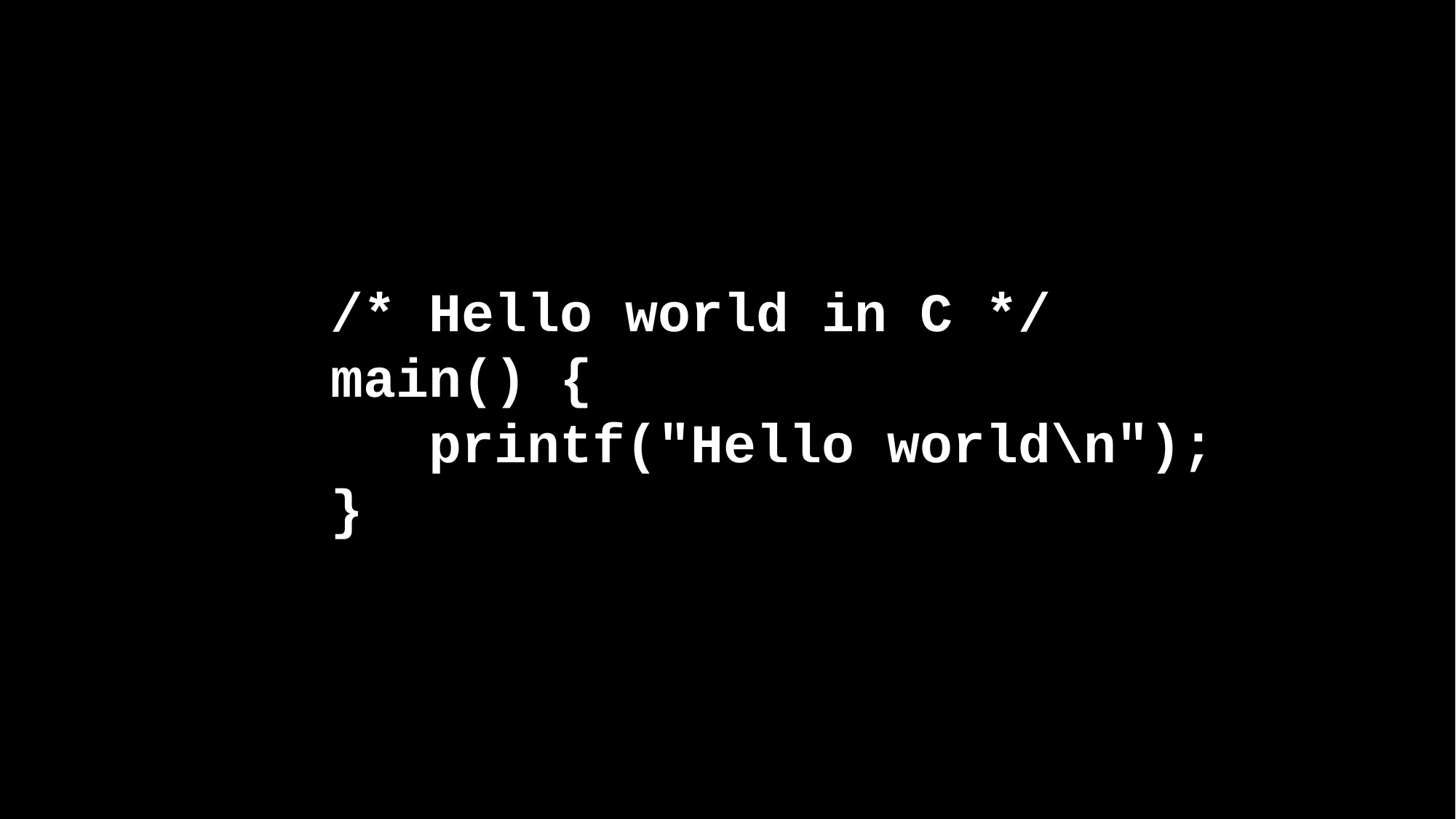

/* Hello world in C */
main() {
   printf("Hello world\n");
}